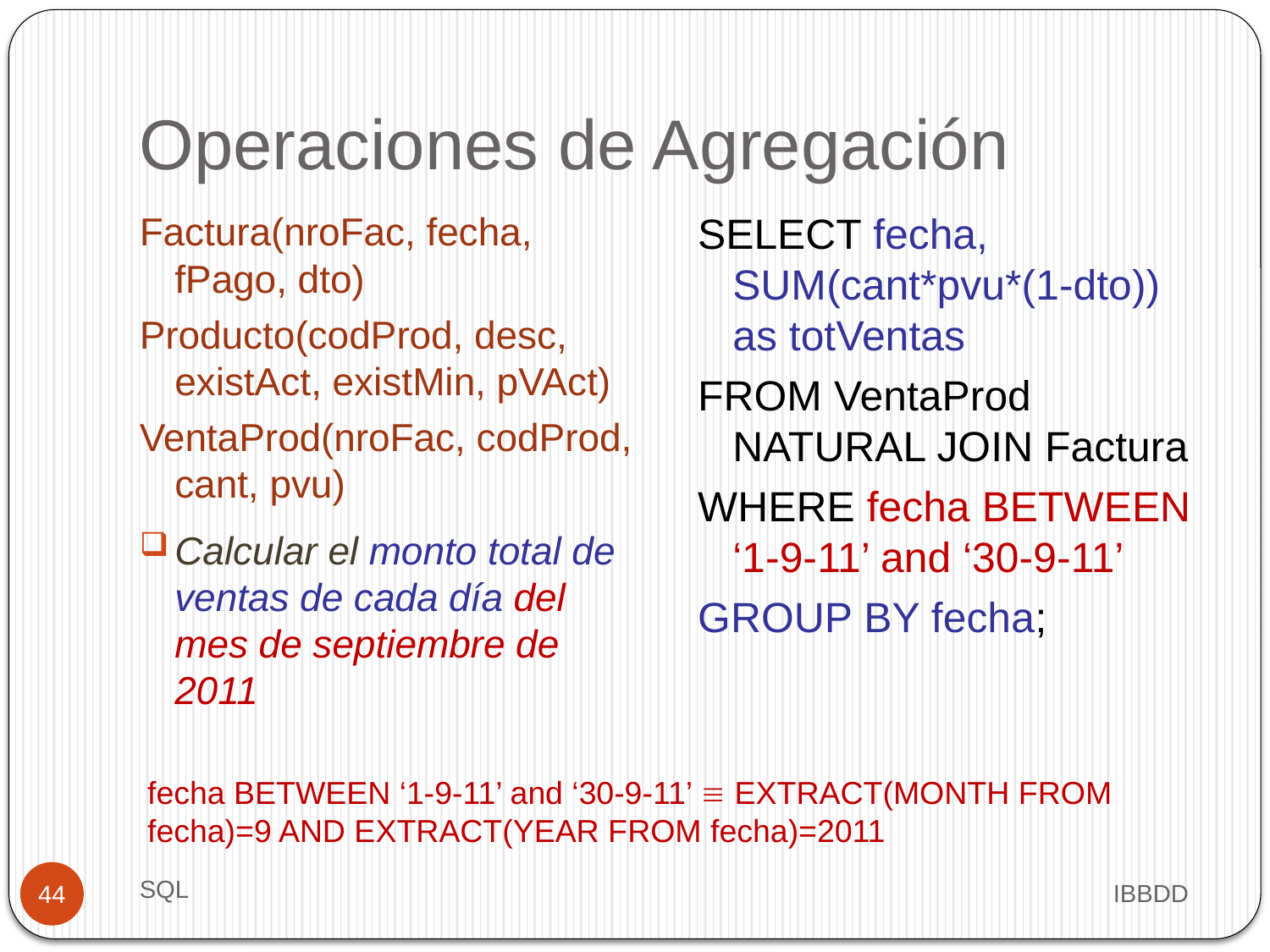

# Operaciones de Agregación
Factura(nroFac, fecha, fPago, dto)
Producto(codProd, desc, existAct, existMin, pVAct)
VentaProd(nroFac, codProd, cant, pvu)
Calcular el monto total de ventas de cada día del mes de septiembre de 2011

SELECT fecha, SUM(cant*pvu*(1-dto)) as totVentas
FROM VentaProd NATURAL JOIN Factura
WHERE fecha BETWEEN ‘1-9-11’ and ‘30-9-11’
GROUP BY fecha;
fecha BETWEEN ‘1-9-11’ and ‘30-9-11’ ≡ EXTRACT(MONTH FROM fecha)=9 AND EXTRACT(YEAR FROM fecha)=2011
SQL
IBBDD
44